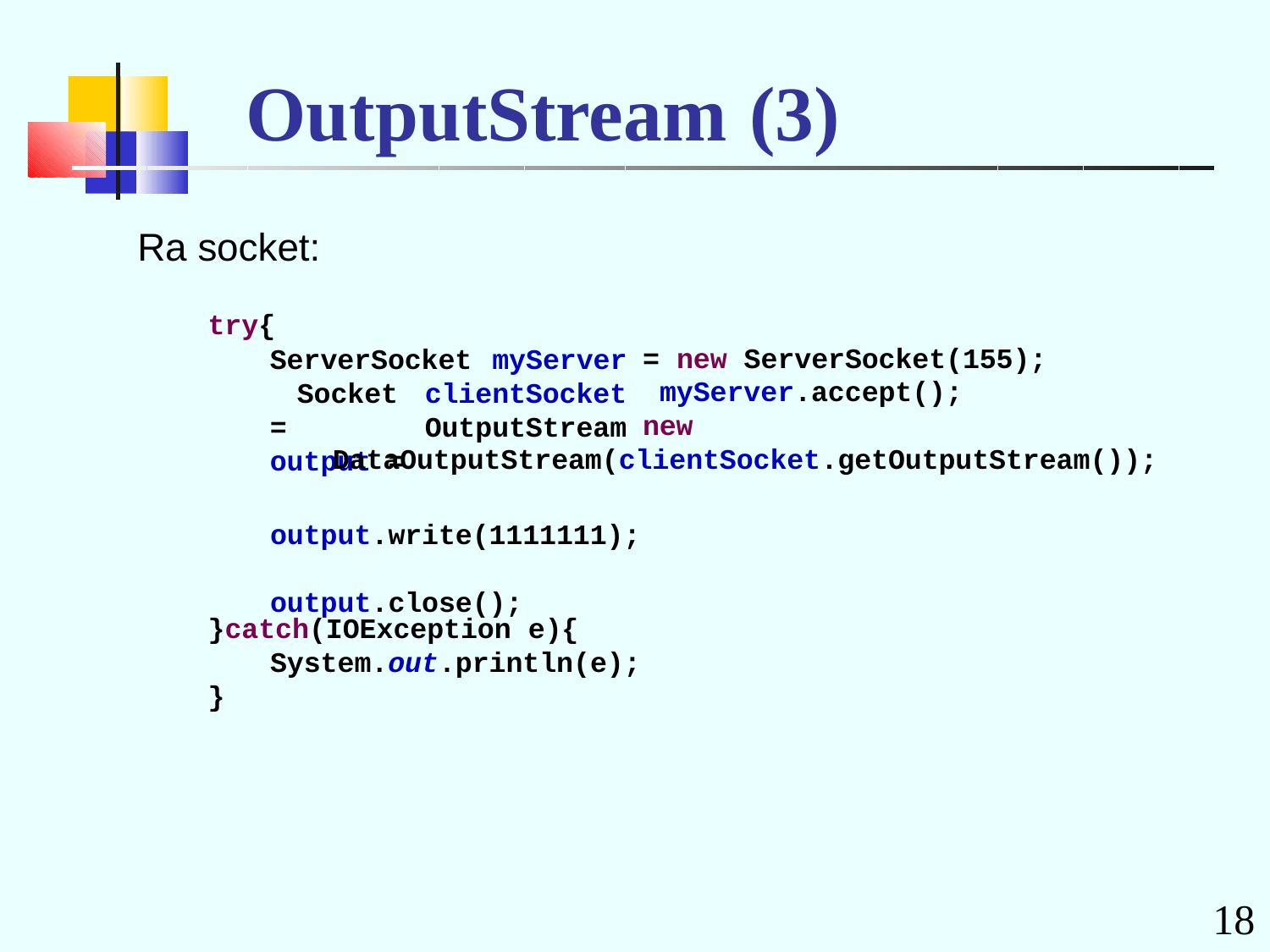

# OutputStream	(3)

DataOutputStream(clientSocket.getOutputStream());
output.write(1111111);  output.close();
}catch(IOException e){
System.out.println(e);
}
Ra socket:
try{
ServerSocket myServer  Socket clientSocket =  OutputStream output =
= new ServerSocket(155);  myServer.accept();
new
18